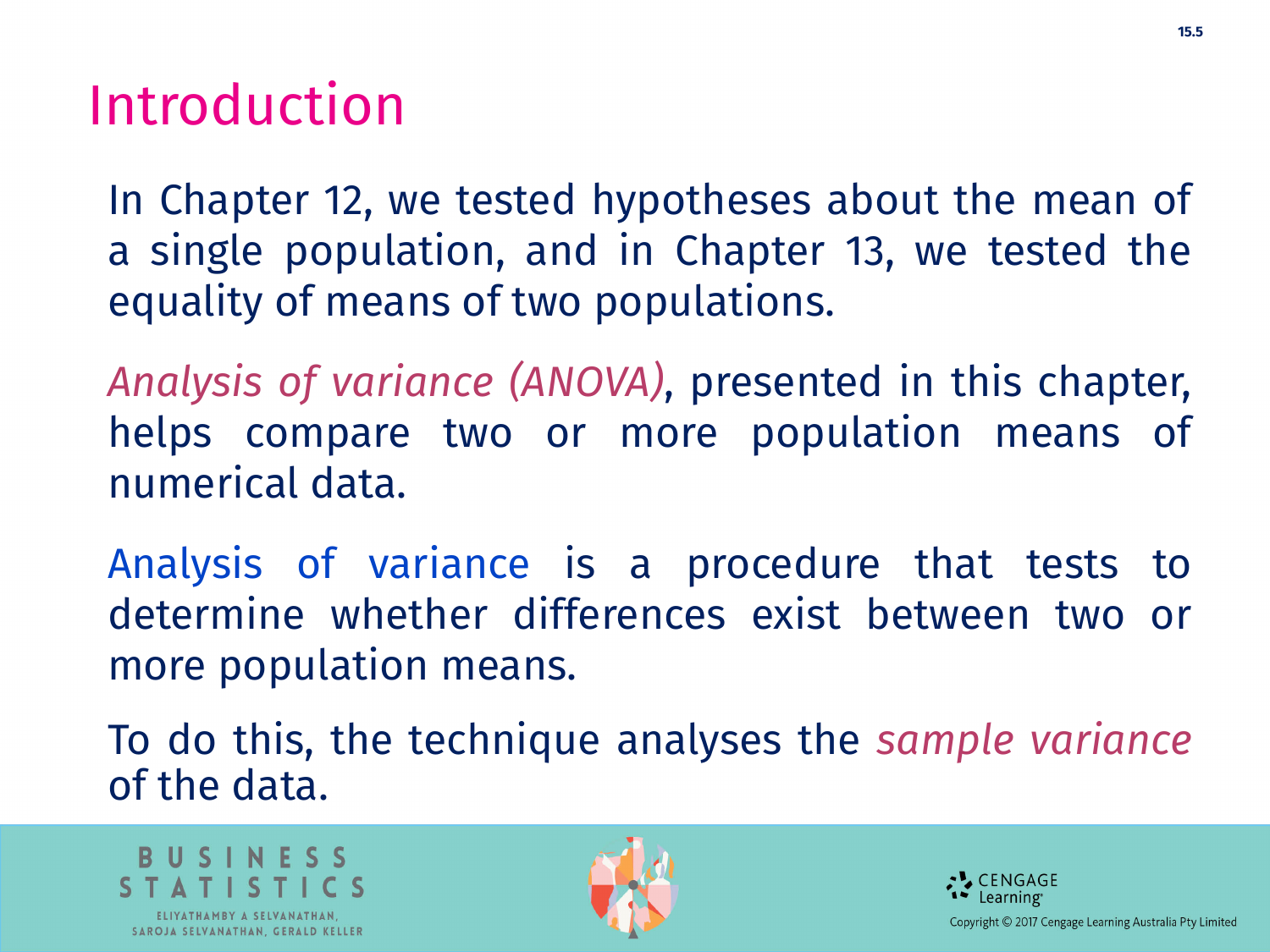

15.5
# Introduction
In Chapter 12, we tested hypotheses about the mean of a single population, and in Chapter 13, we tested the equality of means of two populations.
Analysis of variance (ANOVA), presented in this chapter, helps compare two or more population means of numerical data.
Analysis of variance is a procedure that tests to determine whether differences exist between two or more population means.
To do this, the technique analyses the sample variance of the data.